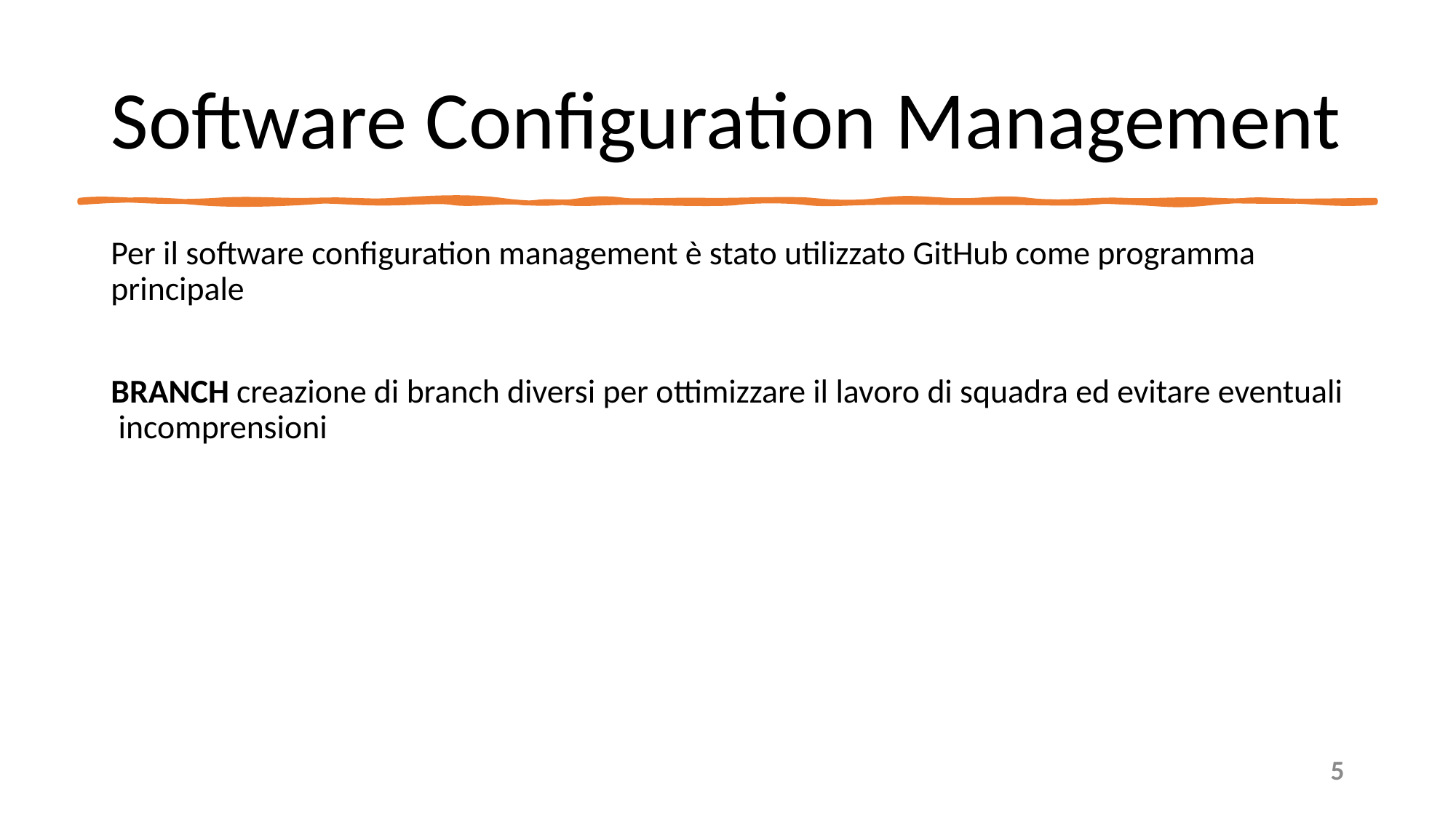

# Software Configuration Management

Per il software configuration management è stato utilizzato GitHub come programma principale

BRANCH creazione di branch diversi per ottimizzare il lavoro di squadra ed evitare eventuali  incomprensioni
5